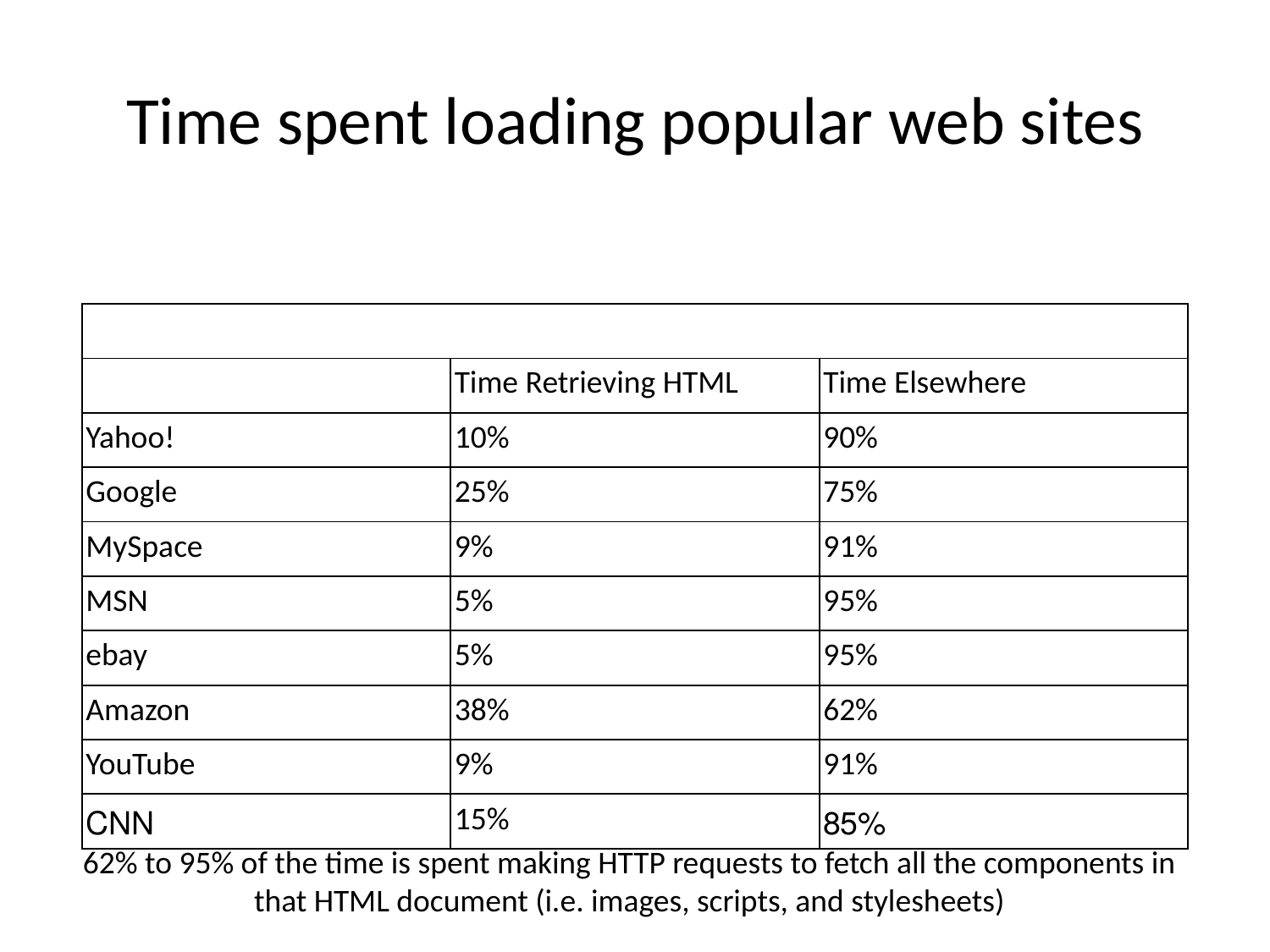

# Time spent loading popular web sites
|  |  |  |
| --- | --- | --- |
|  | Time Retrieving HTML | Time Elsewhere |
| Yahoo! | 10% | 90% |
| Google | 25% | 75% |
| MySpace | 9% | 91% |
| MSN | 5% | 95% |
| ebay | 5% | 95% |
| Amazon | 38% | 62% |
| YouTube | 9% | 91% |
| CNN | 15% | 85% |
62% to 95% of the time is spent making HTTP requests to fetch all the components in that HTML document (i.e. images, scripts, and stylesheets)